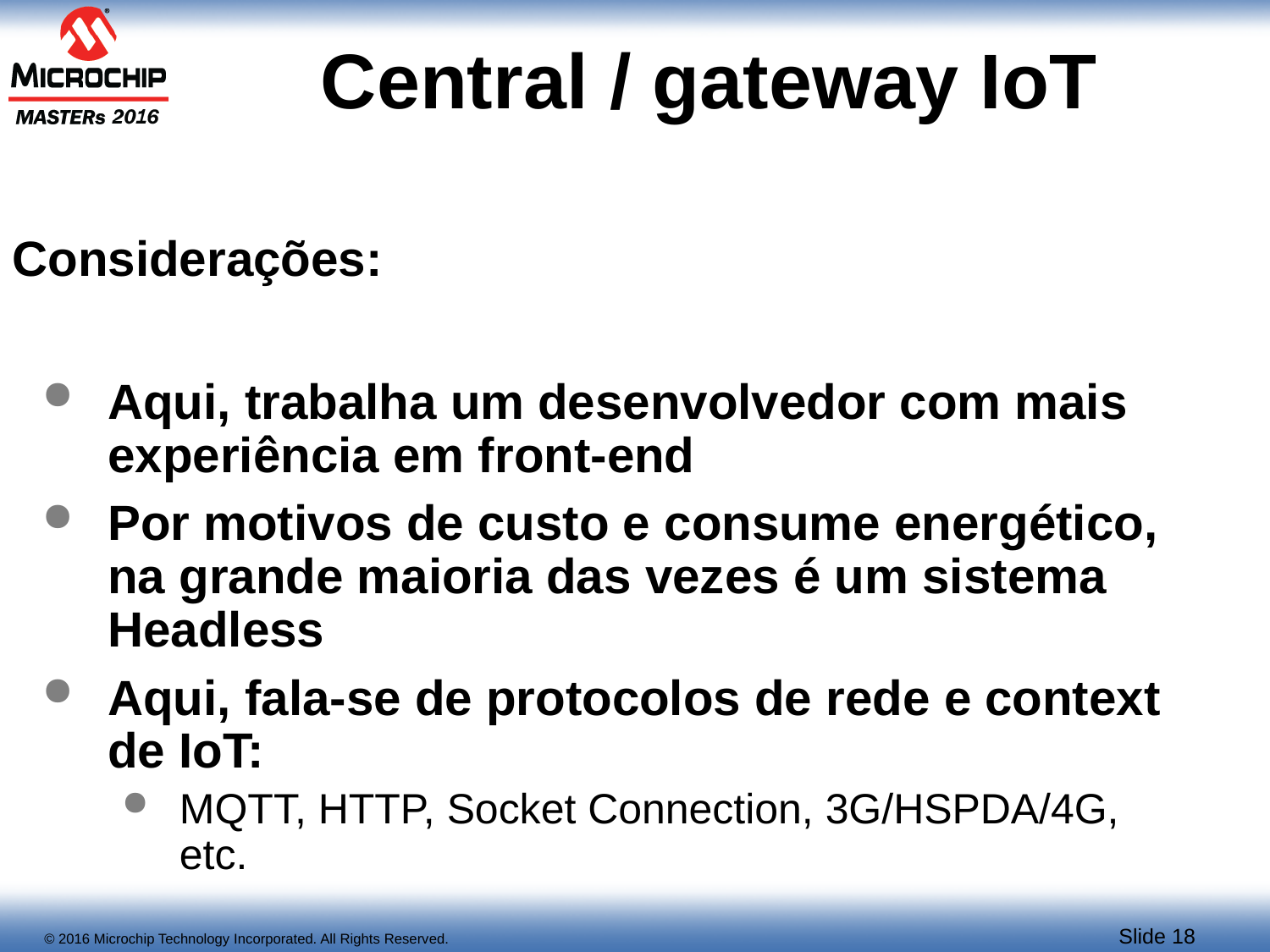

# Central / gateway IoT
Considerações:
Aqui, trabalha um desenvolvedor com mais experiência em front-end
Por motivos de custo e consume energético, na grande maioria das vezes é um sistema Headless
Aqui, fala-se de protocolos de rede e context de IoT:
MQTT, HTTP, Socket Connection, 3G/HSPDA/4G, etc.